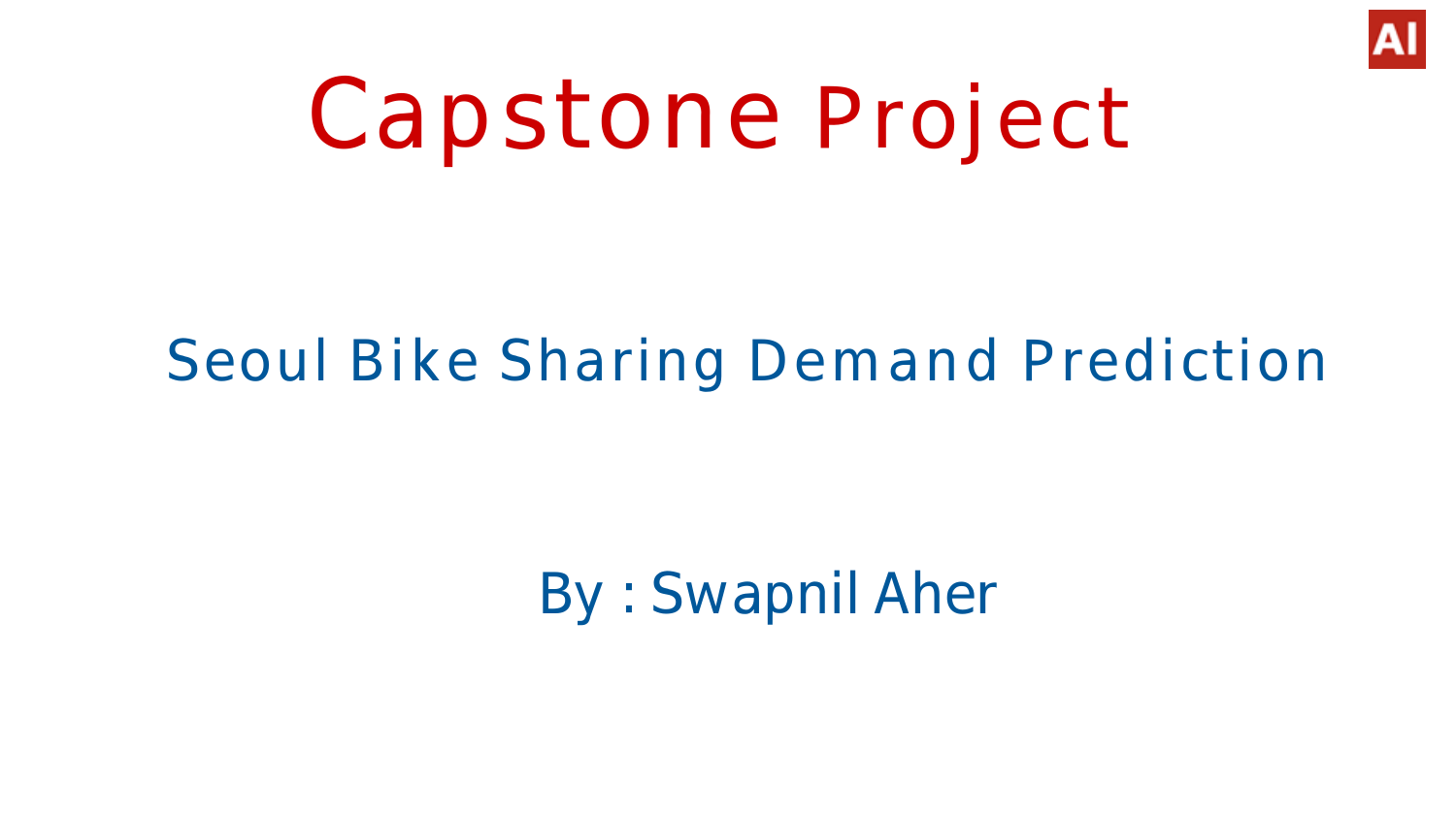

# Capstone Project
Seoul Bike Sharing Demand Prediction
By : Swapnil Aher